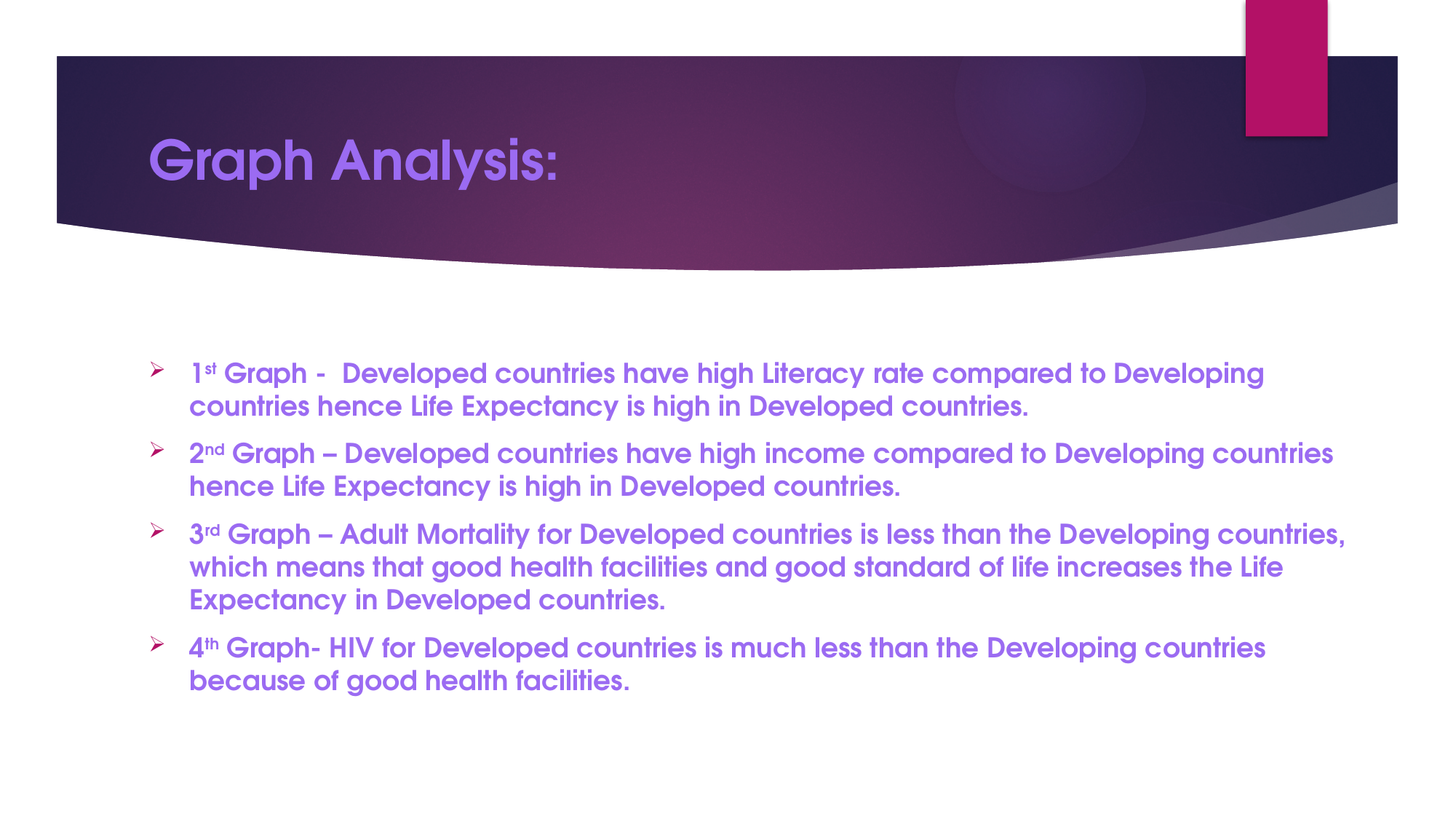

# Graph Analysis:
1st Graph -  Developed countries have high Literacy rate compared to Developing countries hence Life Expectancy is high in Developed countries.
2nd Graph – Developed countries have high income compared to Developing countries hence Life Expectancy is high in Developed countries.
3rd Graph – Adult Mortality for Developed countries is less than the Developing countries, which means that good health facilities and good standard of life increases the Life Expectancy in Developed countries.
4th Graph- HIV for Developed countries is much less than the Developing countries because of good health facilities.